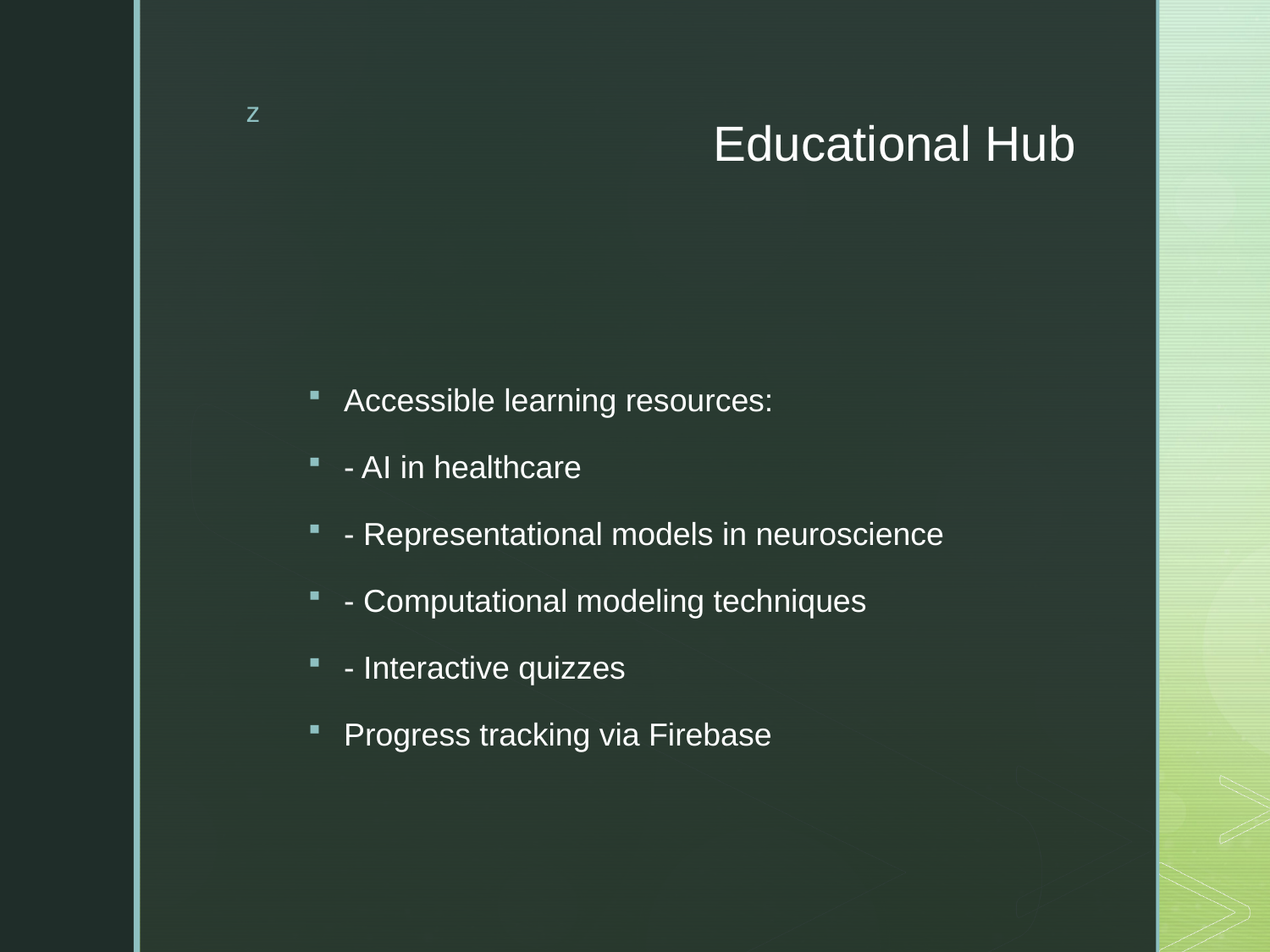

# Educational Hub
Accessible learning resources:
- AI in healthcare
- Representational models in neuroscience
- Computational modeling techniques
- Interactive quizzes
Progress tracking via Firebase